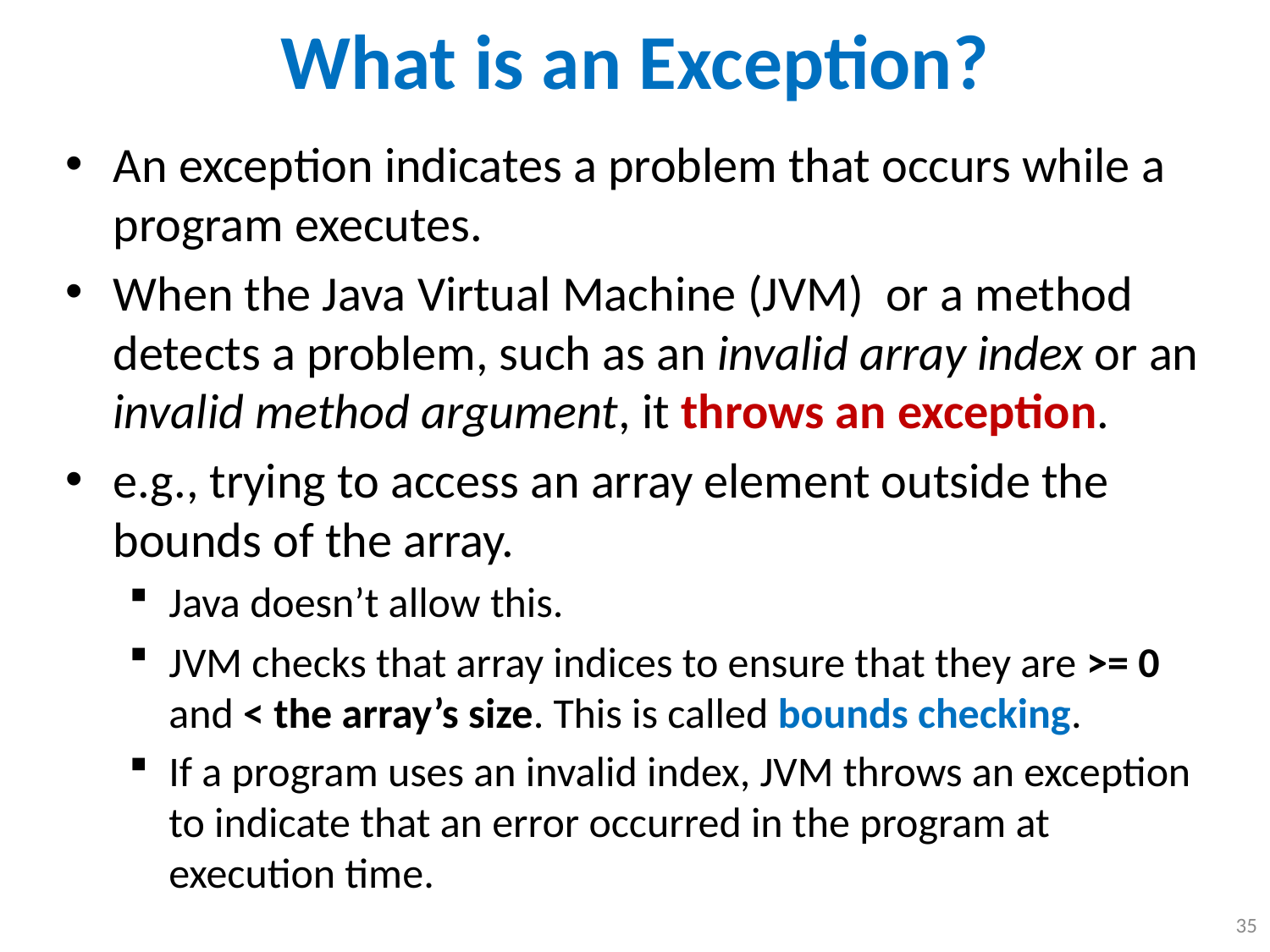

# What is an Exception?
An exception indicates a problem that occurs while a program executes.
When the Java Virtual Machine (JVM)  or a method detects a problem, such as an invalid array index or an invalid method argument, it throws an exception.
e.g., trying to access an array element outside the bounds of the array.
Java doesn’t allow this.
JVM checks that array indices to ensure that they are >= 0 and < the array’s size. This is called bounds checking.
If a program uses an invalid index, JVM throws an exception to indicate that an error occurred in the program at execution time.
35